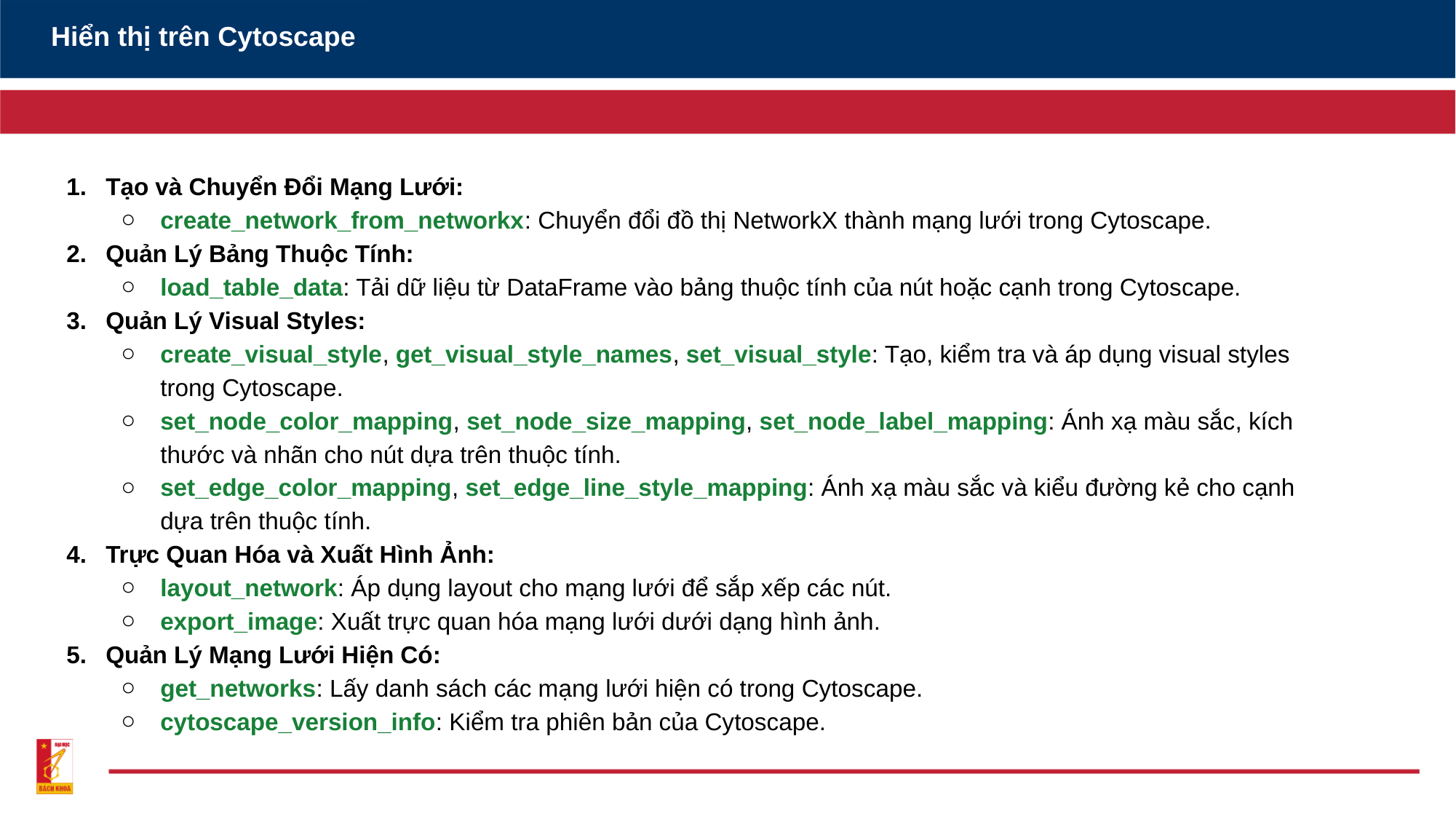

Hiển thị trên Cytoscape

Tạo và Chuyển Đổi Mạng Lưới:
create_network_from_networkx: Chuyển đổi đồ thị NetworkX thành mạng lưới trong Cytoscape.
Quản Lý Bảng Thuộc Tính:
load_table_data: Tải dữ liệu từ DataFrame vào bảng thuộc tính của nút hoặc cạnh trong Cytoscape.
Quản Lý Visual Styles:
create_visual_style, get_visual_style_names, set_visual_style: Tạo, kiểm tra và áp dụng visual styles trong Cytoscape.
set_node_color_mapping, set_node_size_mapping, set_node_label_mapping: Ánh xạ màu sắc, kích thước và nhãn cho nút dựa trên thuộc tính.
set_edge_color_mapping, set_edge_line_style_mapping: Ánh xạ màu sắc và kiểu đường kẻ cho cạnh dựa trên thuộc tính.
Trực Quan Hóa và Xuất Hình Ảnh:
layout_network: Áp dụng layout cho mạng lưới để sắp xếp các nút.
export_image: Xuất trực quan hóa mạng lưới dưới dạng hình ảnh.
Quản Lý Mạng Lưới Hiện Có:
get_networks: Lấy danh sách các mạng lưới hiện có trong Cytoscape.
cytoscape_version_info: Kiểm tra phiên bản của Cytoscape.